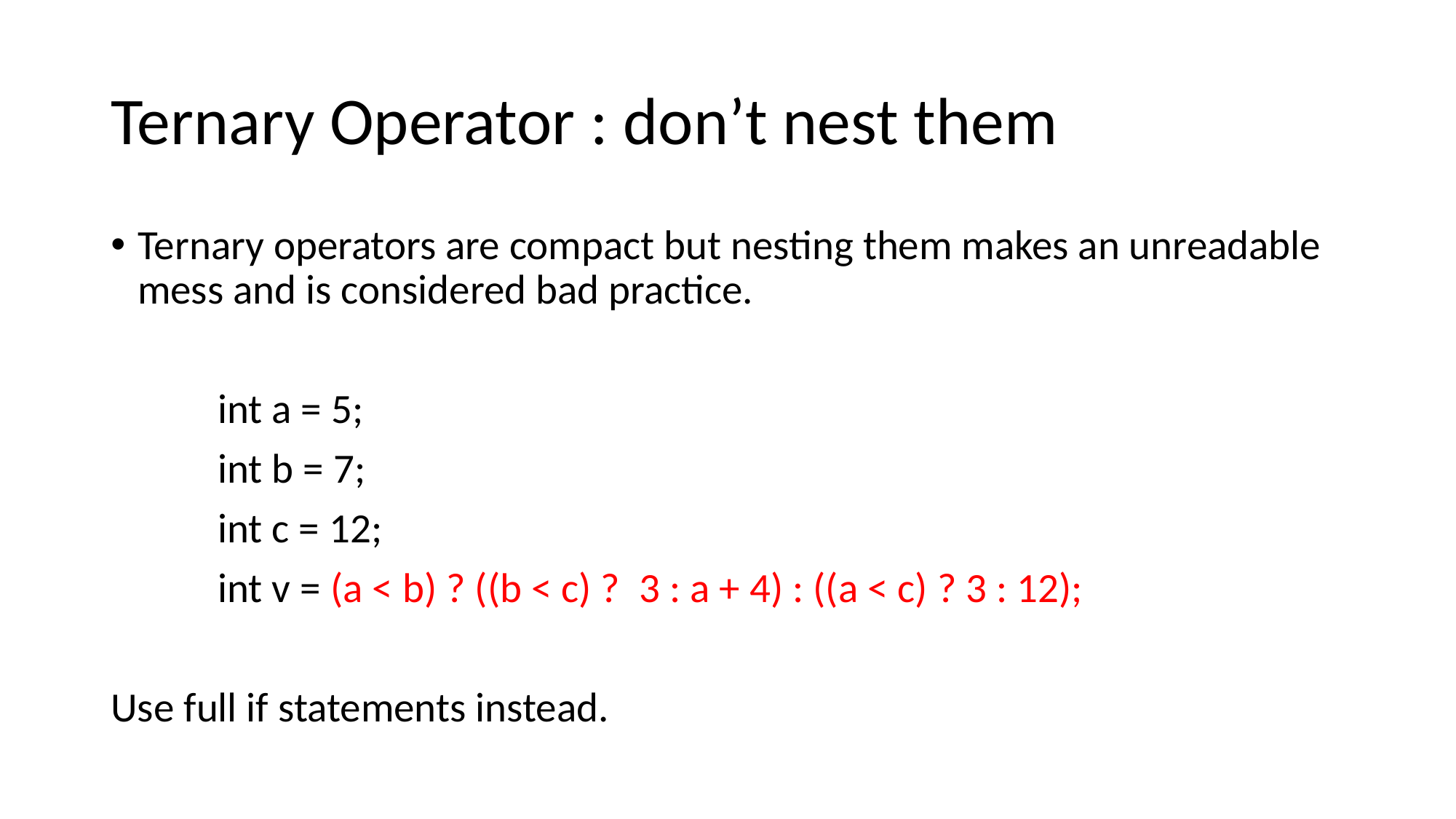

# Ternary Operator : don’t nest them
Ternary operators are compact but nesting them makes an unreadable mess and is considered bad practice.

	int a = 5;
	int b = 7;
	int c = 12;
	int v = (a < b) ? ((b < c) ?  3 : a + 4) : ((a < c) ? 3 : 12);

Use full if statements instead.